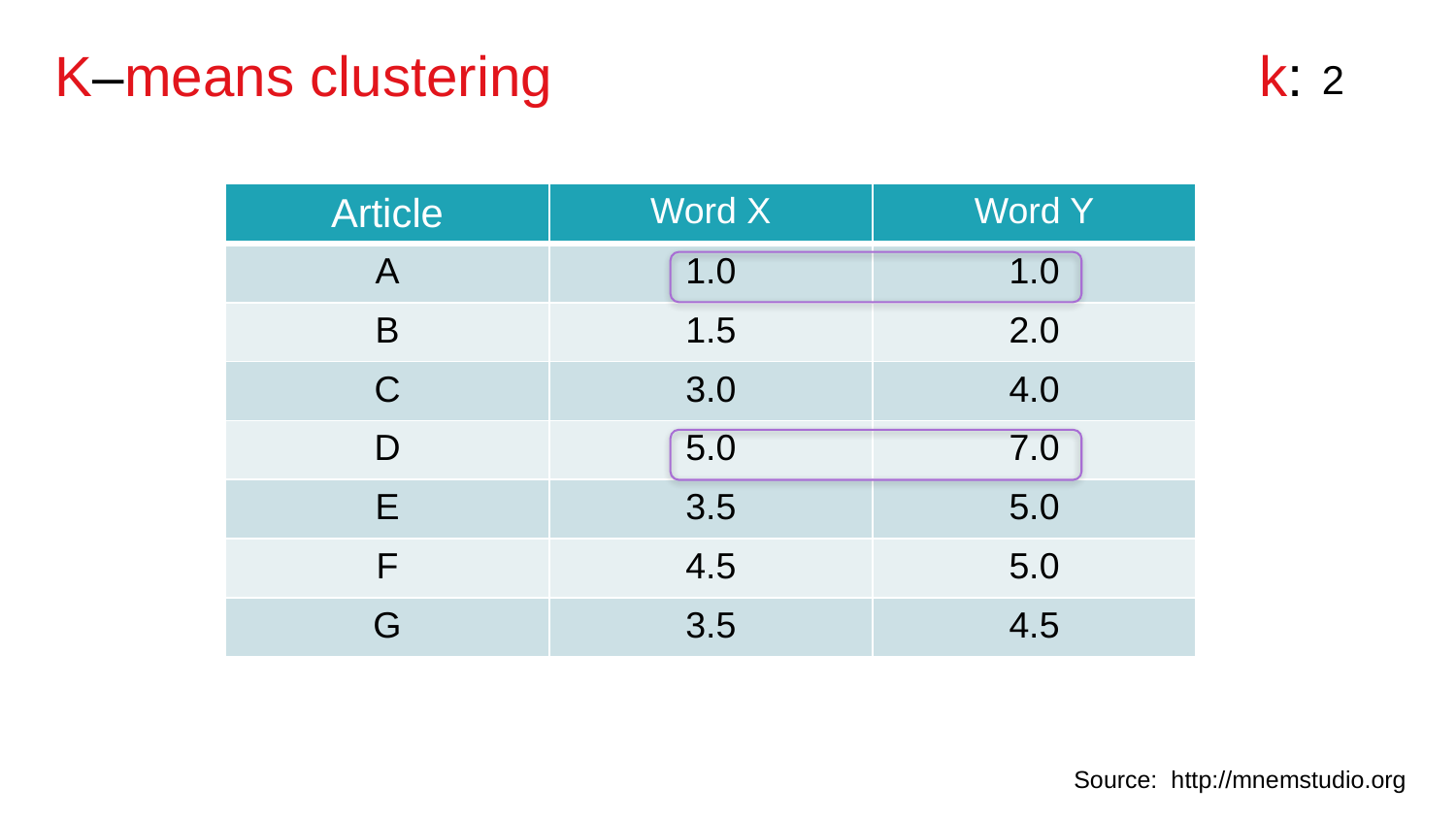

# K–means clustering
k:
2
| Article | Word X | Word Y |
| --- | --- | --- |
| A | 1.0 | 1.0 |
| B | 1.5 | 2.0 |
| C | 3.0 | 4.0 |
| D | 5.0 | 7.0 |
| E | 3.5 | 5.0 |
| F | 4.5 | 5.0 |
| G | 3.5 | 4.5 |

Source:  http://mnemstudio.org